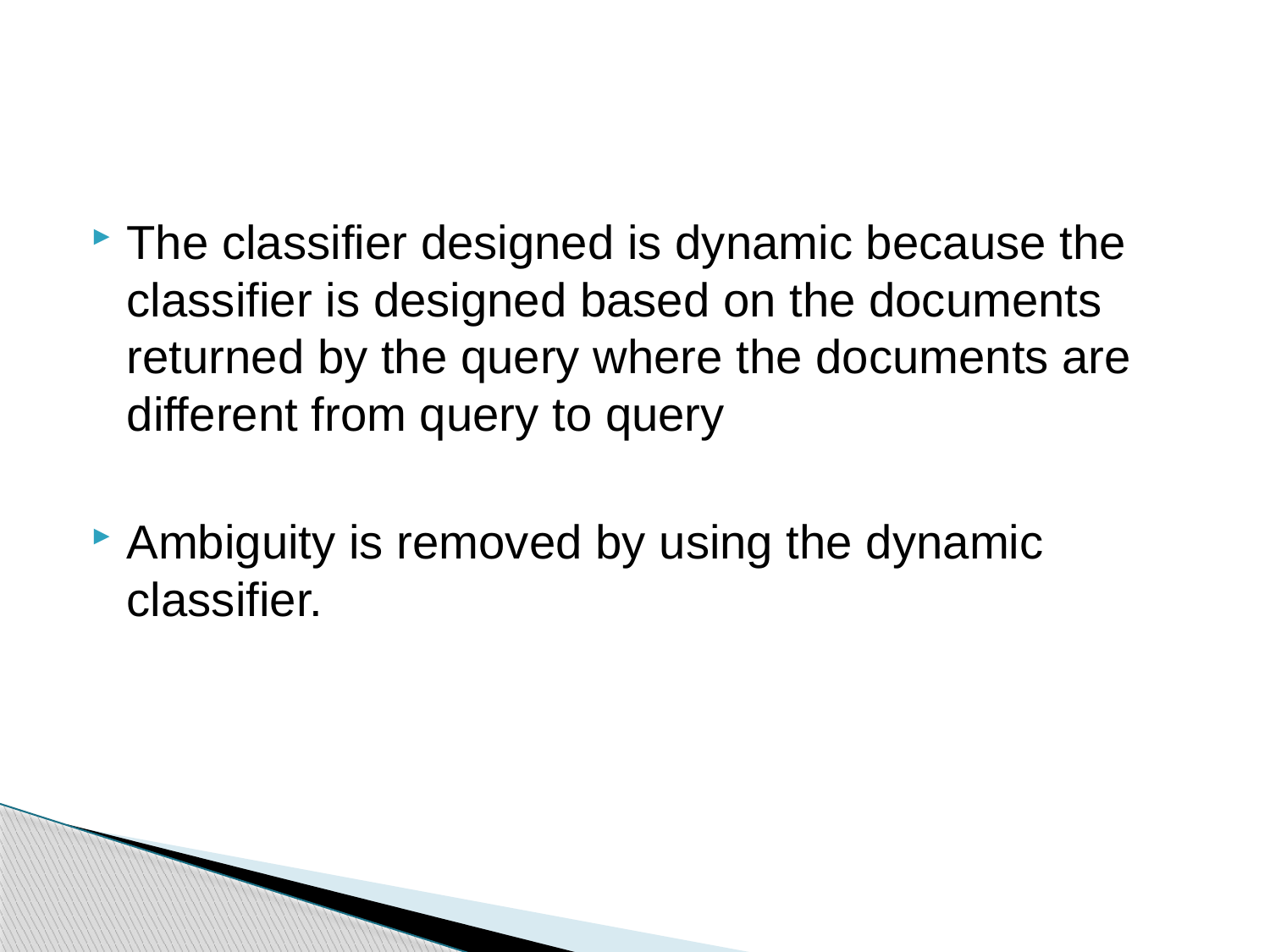

#
The classifier designed is dynamic because the classifier is designed based on the documents returned by the query where the documents are different from query to query

Ambiguity is removed by using the dynamic classifier.